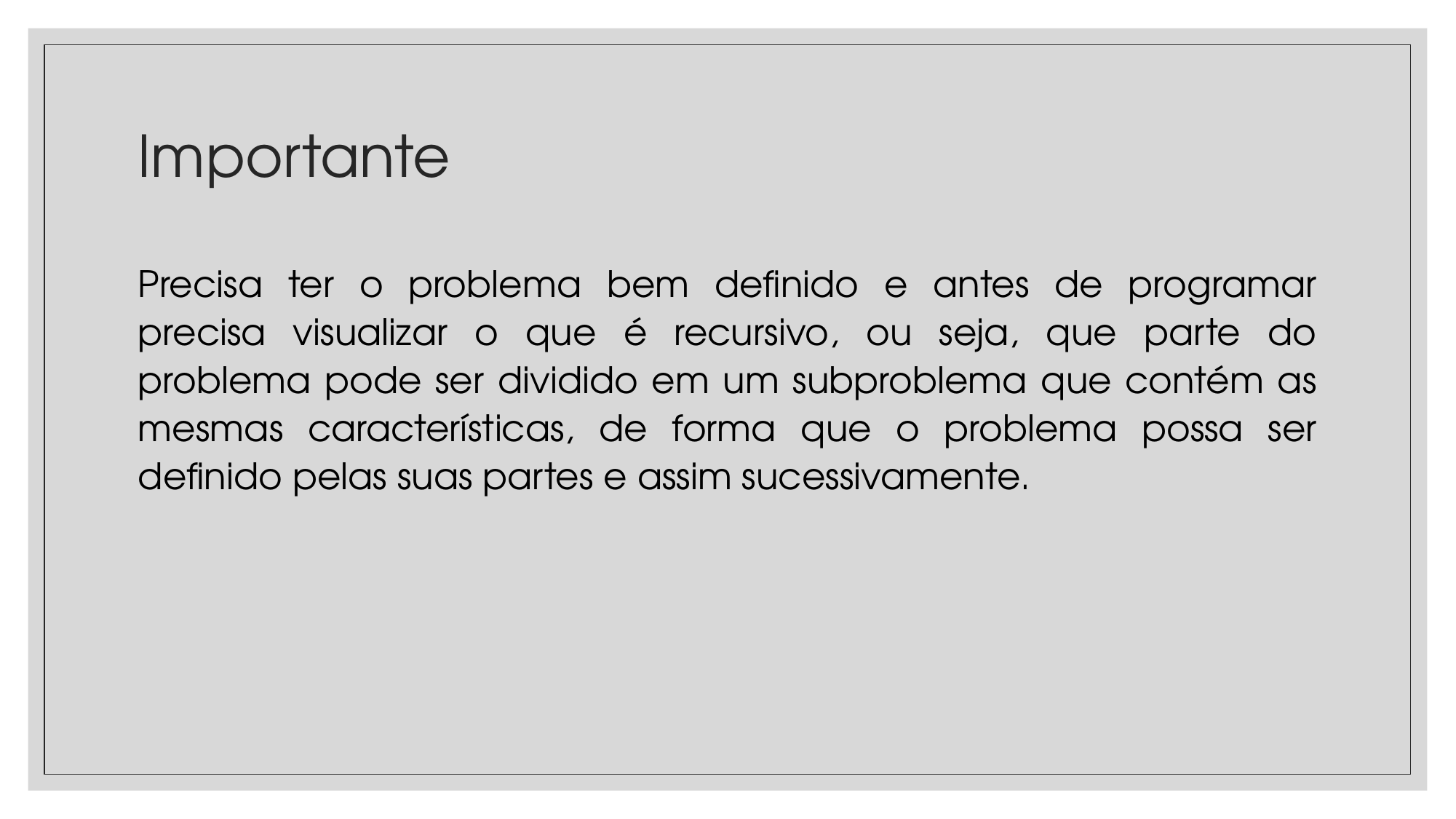

# Importante
Precisa ter o problema bem definido e antes de programar precisa visualizar o que é recursivo, ou seja, que parte do problema pode ser dividido em um subproblema que contém as mesmas características, de forma que o problema possa ser definido pelas suas partes e assim sucessivamente.